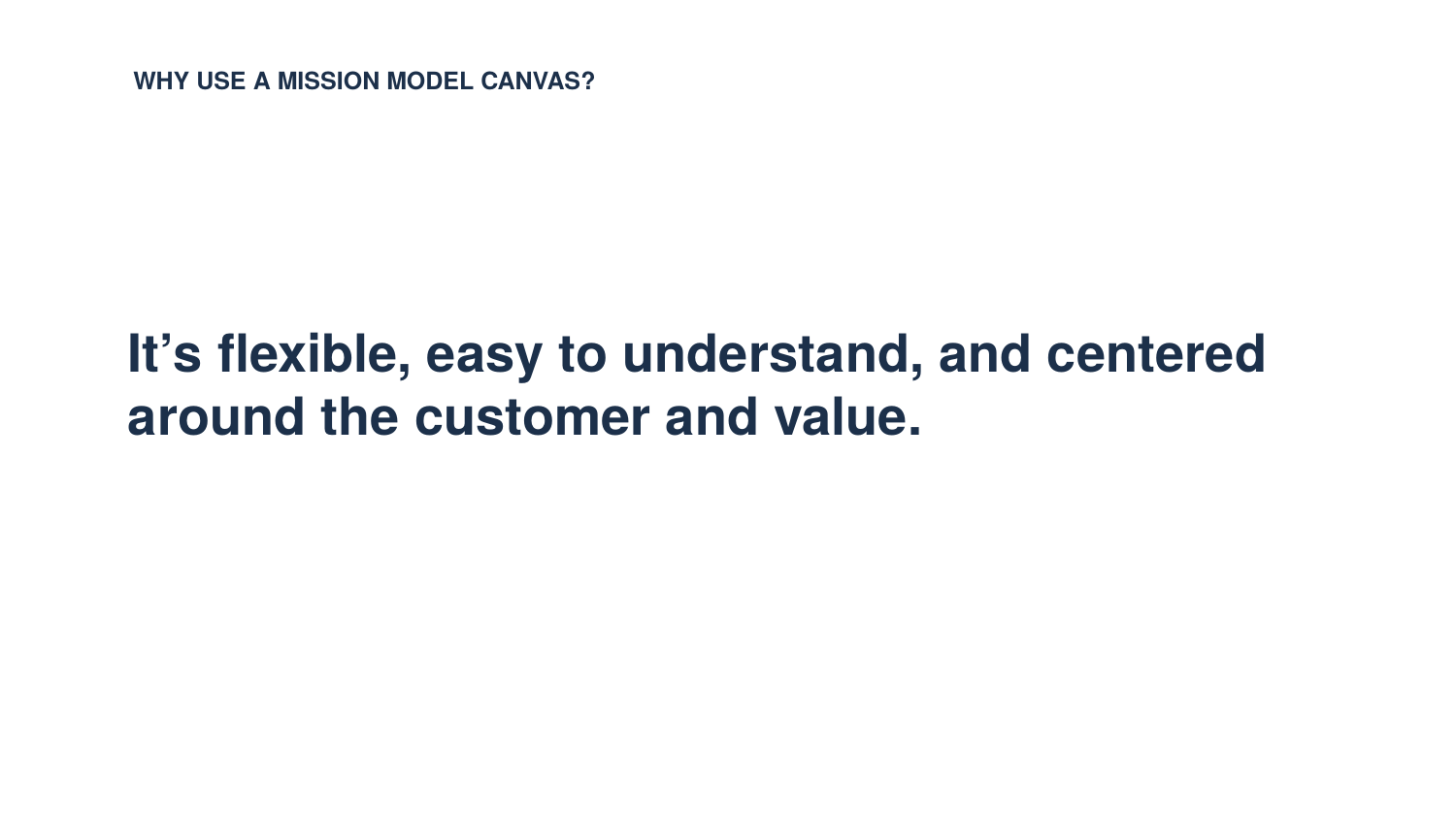

WHY USE A MISSION MODEL CANVAS?
# It’s flexible, easy to understand, and centered around the customer and value.